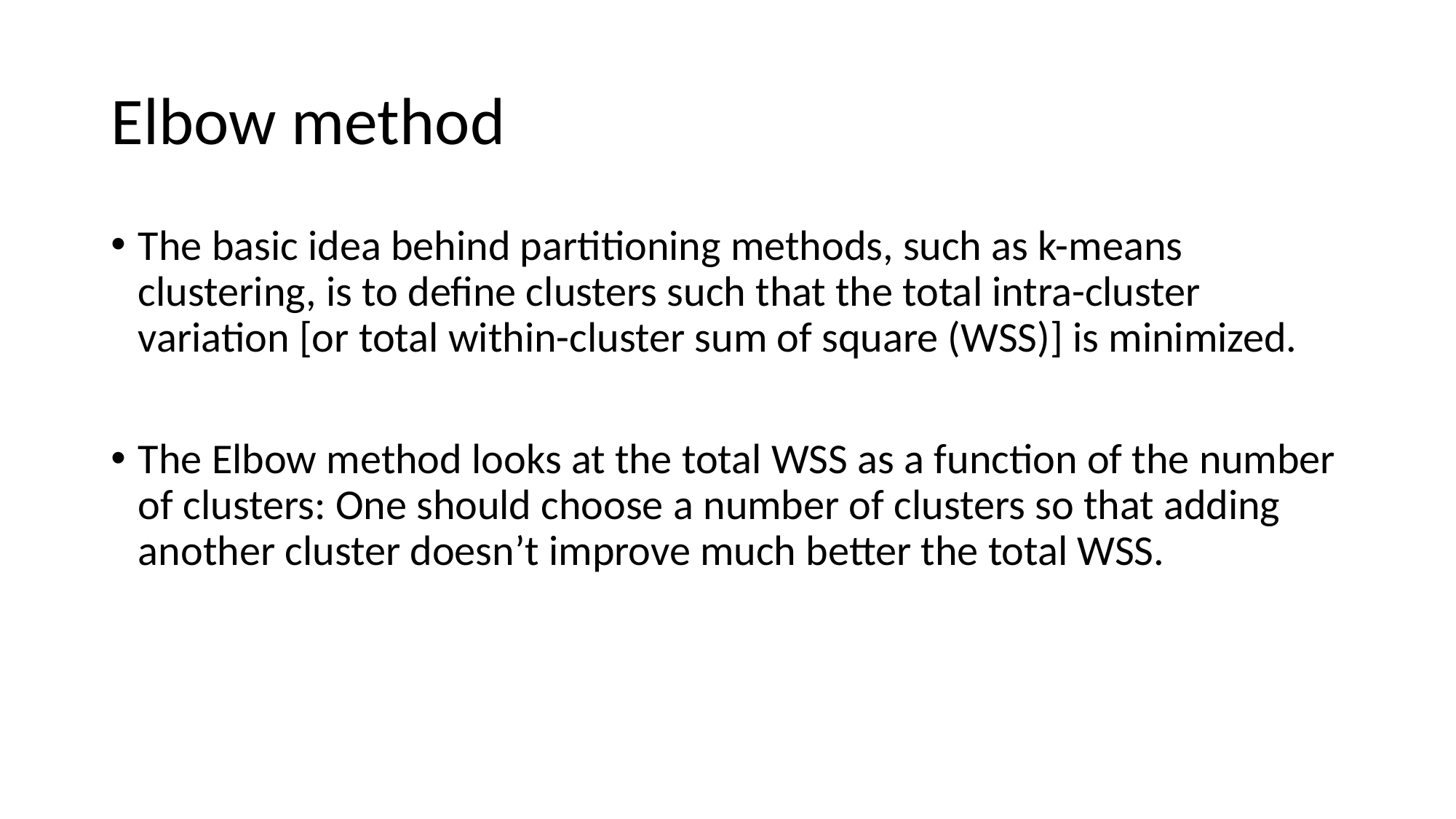

# Elbow method
The basic idea behind partitioning methods, such as k-means clustering, is to define clusters such that the total intra-cluster variation [or total within-cluster sum of square (WSS)] is minimized.

The Elbow method looks at the total WSS as a function of the number of clusters: One should choose a number of clusters so that adding another cluster doesn’t improve much better the total WSS.